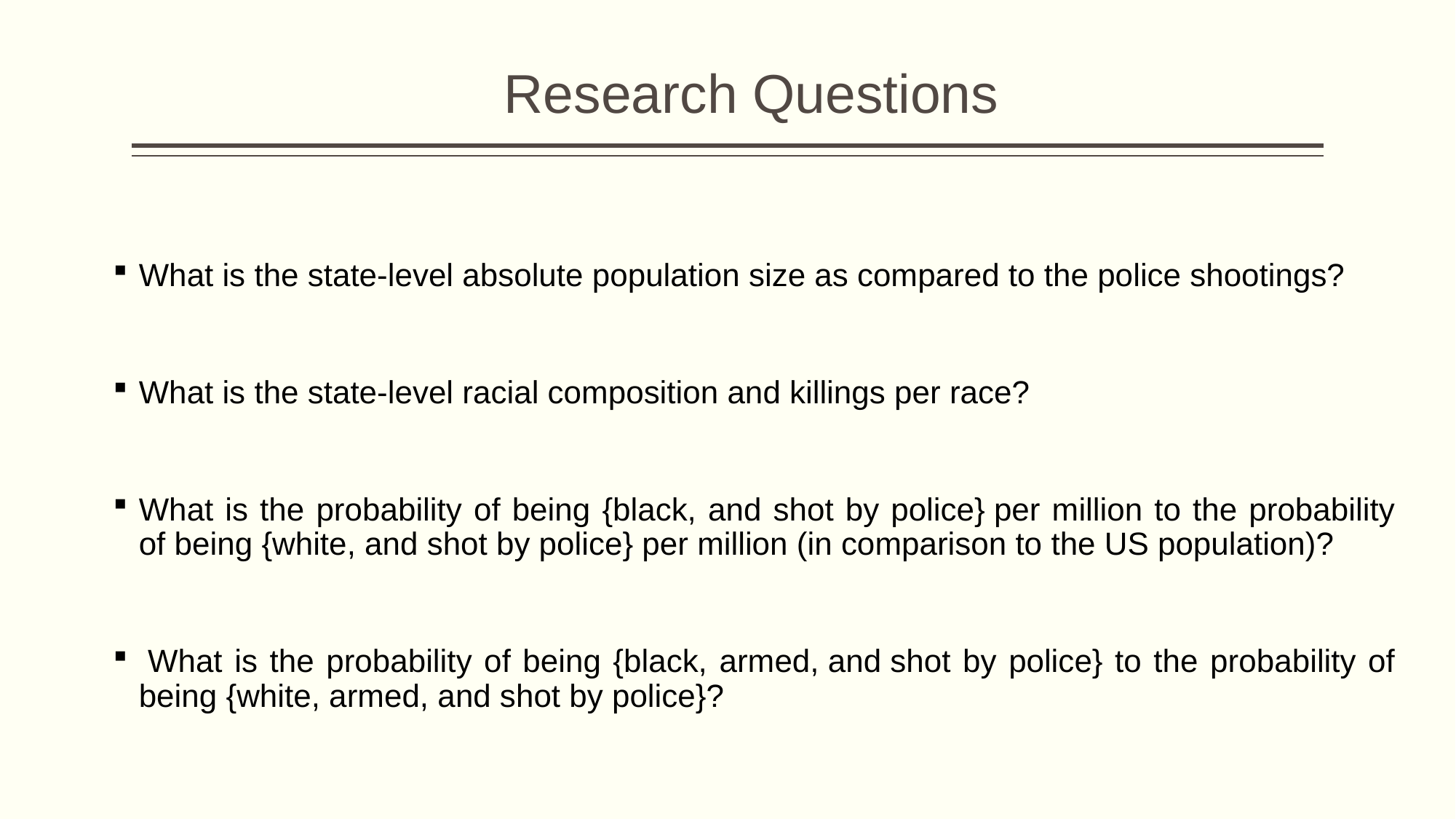

# Research Questions

What is the state-level absolute population size as compared to the police shootings?

What is the state-level racial composition and killings per race?

What is the probability of being {black, and shot by police} per million to the probability of being {white, and shot by police} per million (in comparison to the US population)?

 What is the probability of being {black, armed, and shot by police} to the probability of being {white, armed, and shot by police}?